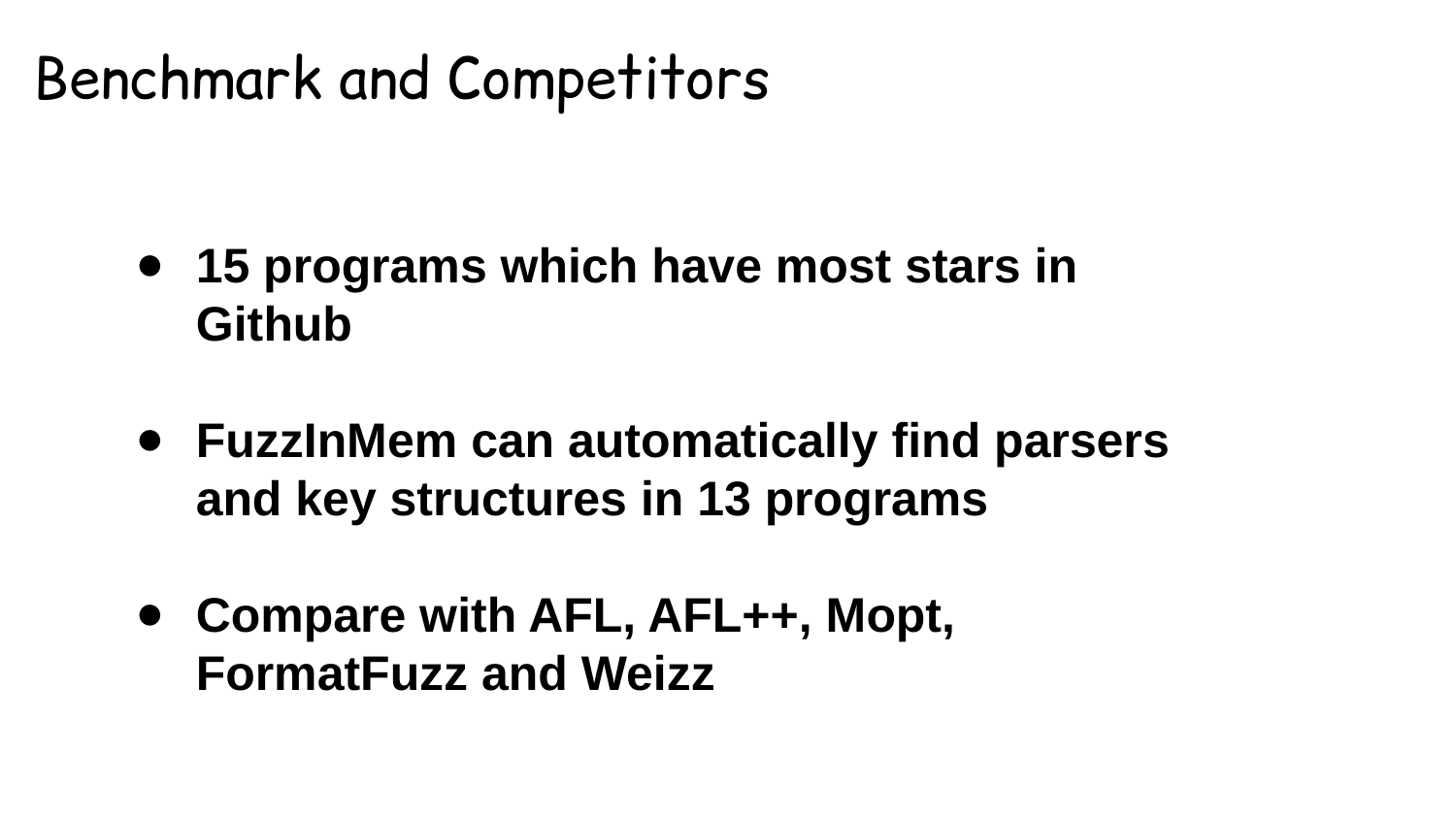

Benchmark and Competitors

15 programs which have most stars in Github

FuzzInMem can automatically find parsers and key structures in 13 programs

Compare with AFL, AFL++, Mopt, FormatFuzz and Weizz